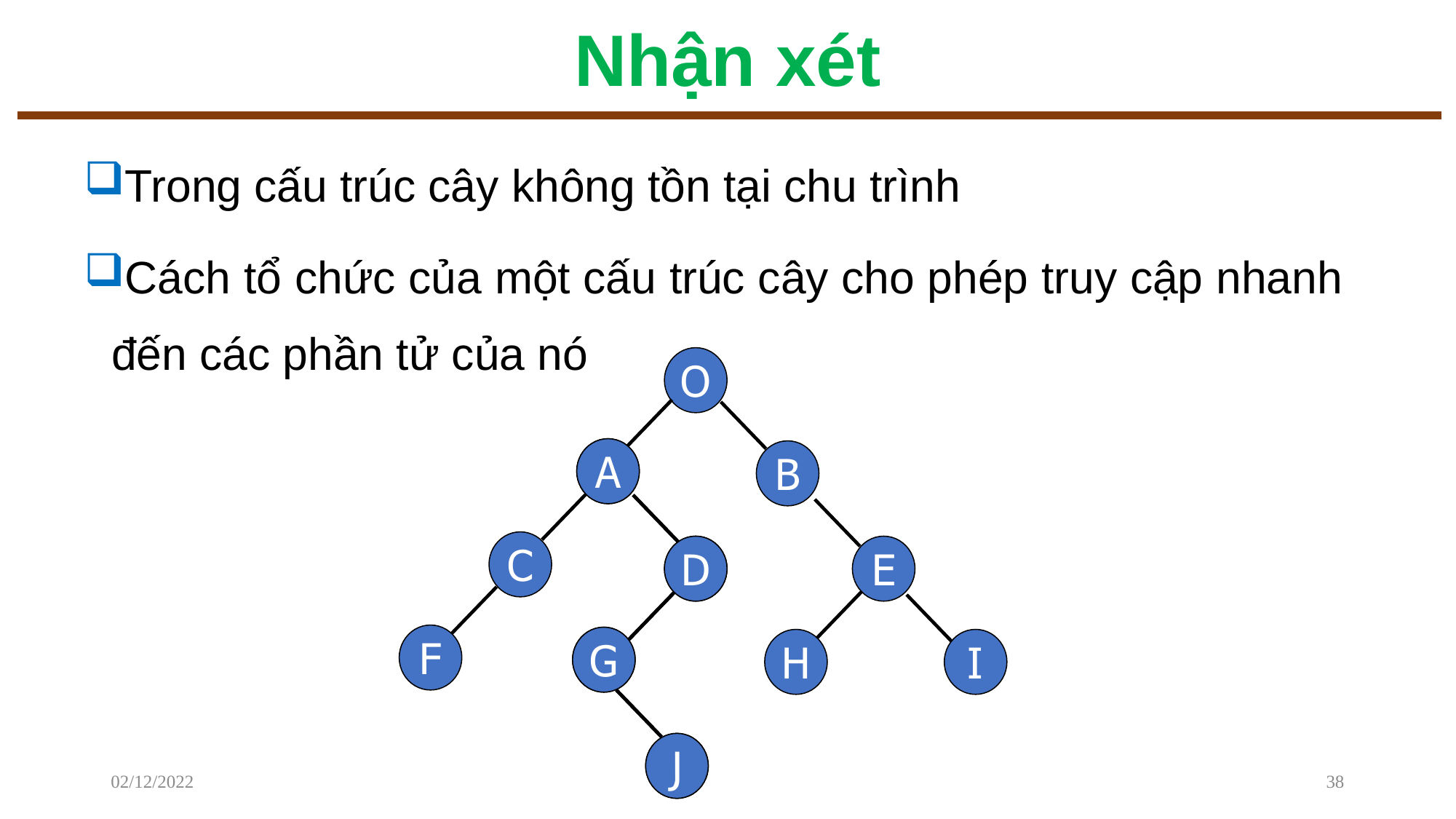

# Nhận xét
Trong cấu trúc cây không tồn tại chu trình
Cách tổ chức của một cấu trúc cây cho phép truy cập nhanh đến các phần tử của nó

O

A
A
B

C
D
D
E

F
G
G
H
I

J
J
02/12/2022
38